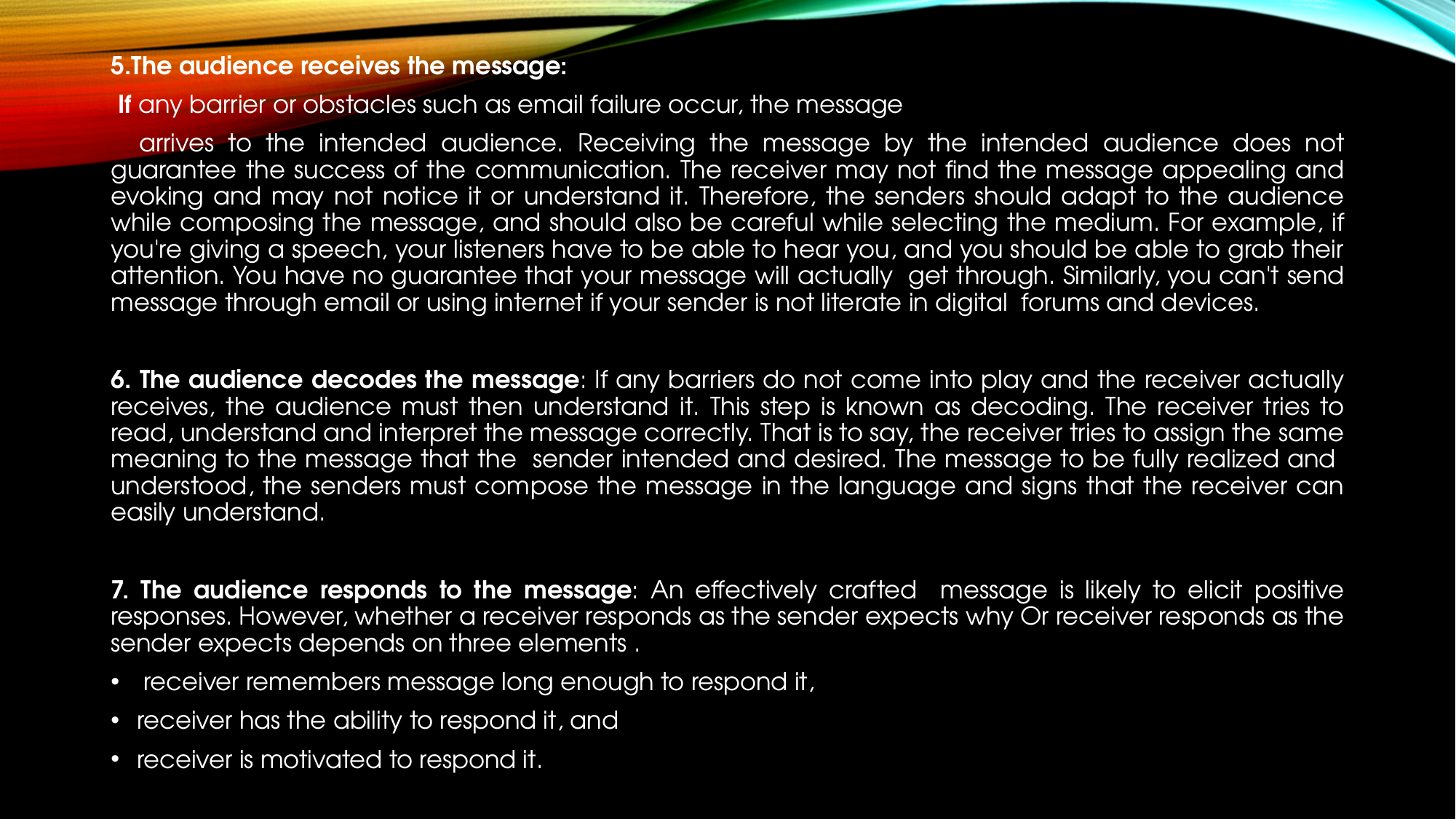

5.The audience receives the message:
 If any barrier or obstacles such as email failure occur, the message
  arrives to the intended audience. Receiving the message by the intended audience does not guarantee the success of the communication. The receiver may not find the message appealing and evoking and may not notice it or understand it. Therefore, the senders should adapt to the audience while composing the message, and should also be careful while selecting the medium. For example, if you're giving a speech, your listeners have to be able to hear you, and you should be able to grab their attention. You have no guarantee that your message will actually  get through. Similarly, you can't send message through email or using internet if your sender is not literate in digital  forums and devices.

6. The audience decodes the message: If any barriers do not come into play and the receiver actually receives, the audience must then understand it. This step is known as decoding. The receiver tries to read, understand and interpret the message correctly. That is to say, the receiver tries to assign the same meaning to the message that the  sender intended and desired. The message to be fully realized and  understood, the senders must compose the message in the language and signs that the receiver can easily understand.

7. The audience responds to the message: An effectively crafted  message is likely to elicit positive responses. However, whether a receiver responds as the sender expects why Or receiver responds as the sender expects depends on three elements .
 receiver remembers message long enough to respond it,
receiver has the ability to respond it, and
receiver is motivated to respond it.